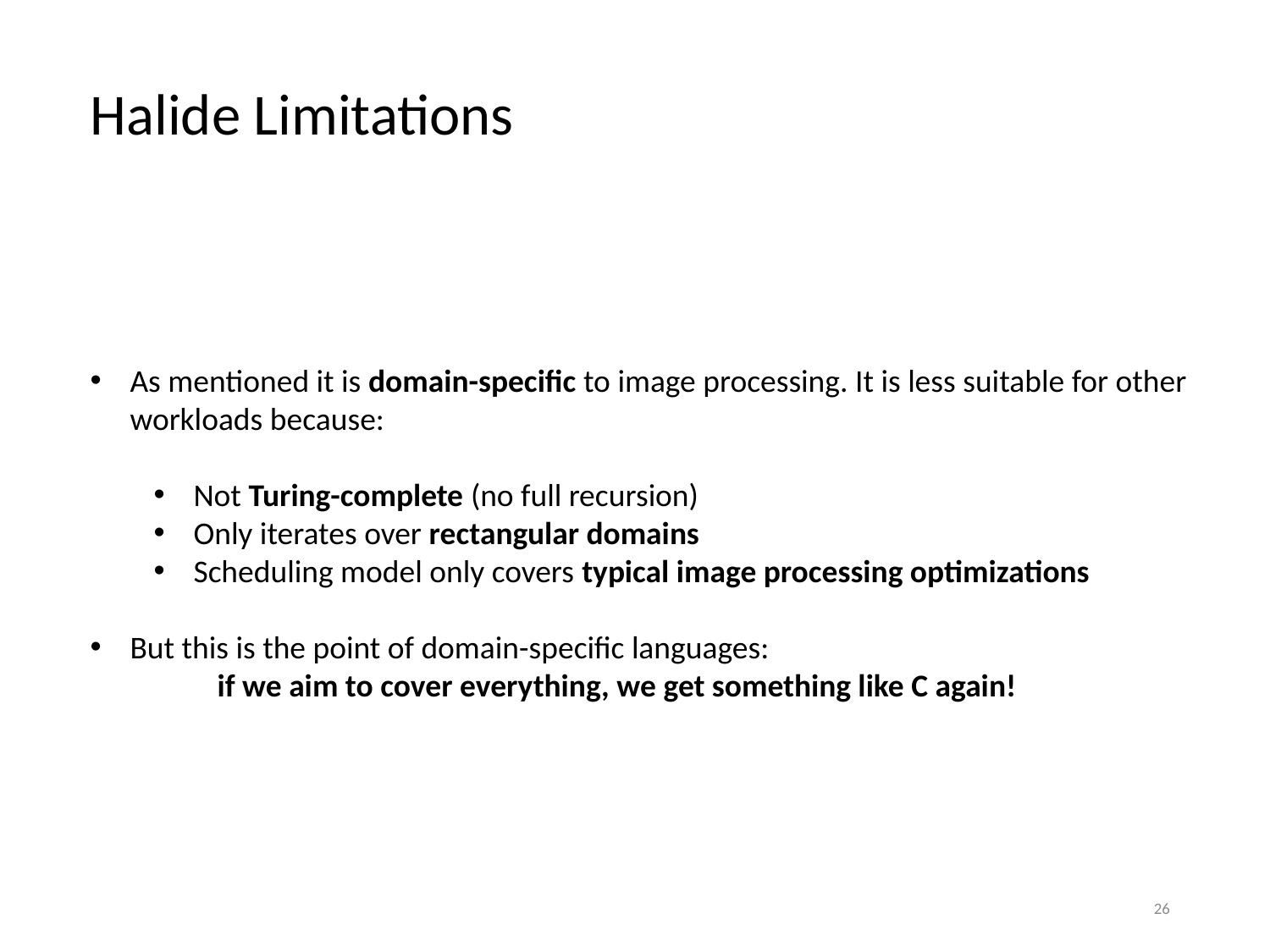

# Halide Limitations
As mentioned it is domain-specific to image processing. It is less suitable for other workloads because:

Not Turing-complete (no full recursion)
Only iterates over rectangular domains
Scheduling model only covers typical image processing optimizations

But this is the point of domain-specific languages:
	if we aim to cover everything, we get something like C again!
26